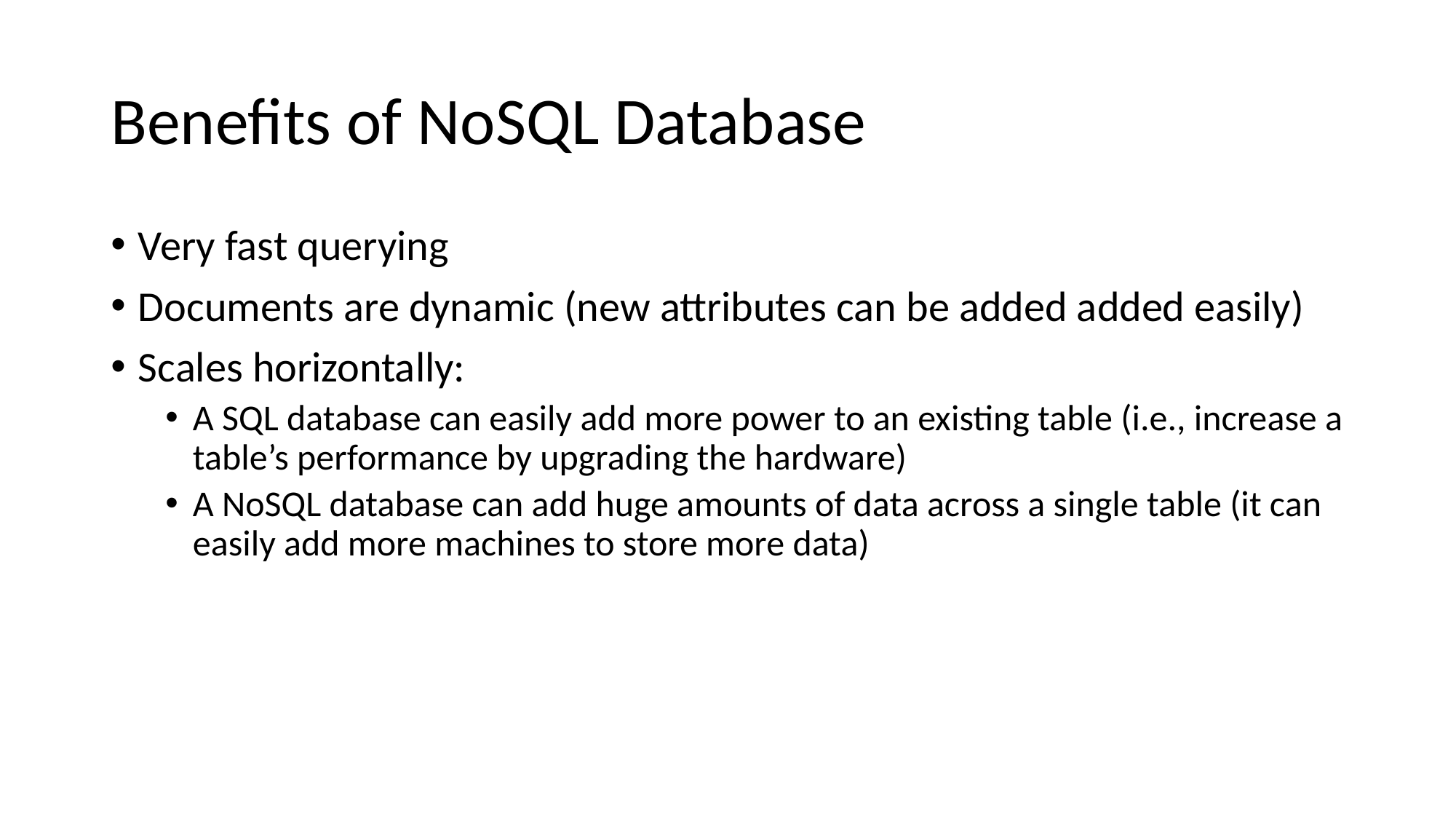

# Benefits of NoSQL Database
Very fast querying
Documents are dynamic (new attributes can be added added easily)
Scales horizontally:
A SQL database can easily add more power to an existing table (i.e., increase a table’s performance by upgrading the hardware)
A NoSQL database can add huge amounts of data across a single table (it can easily add more machines to store more data)